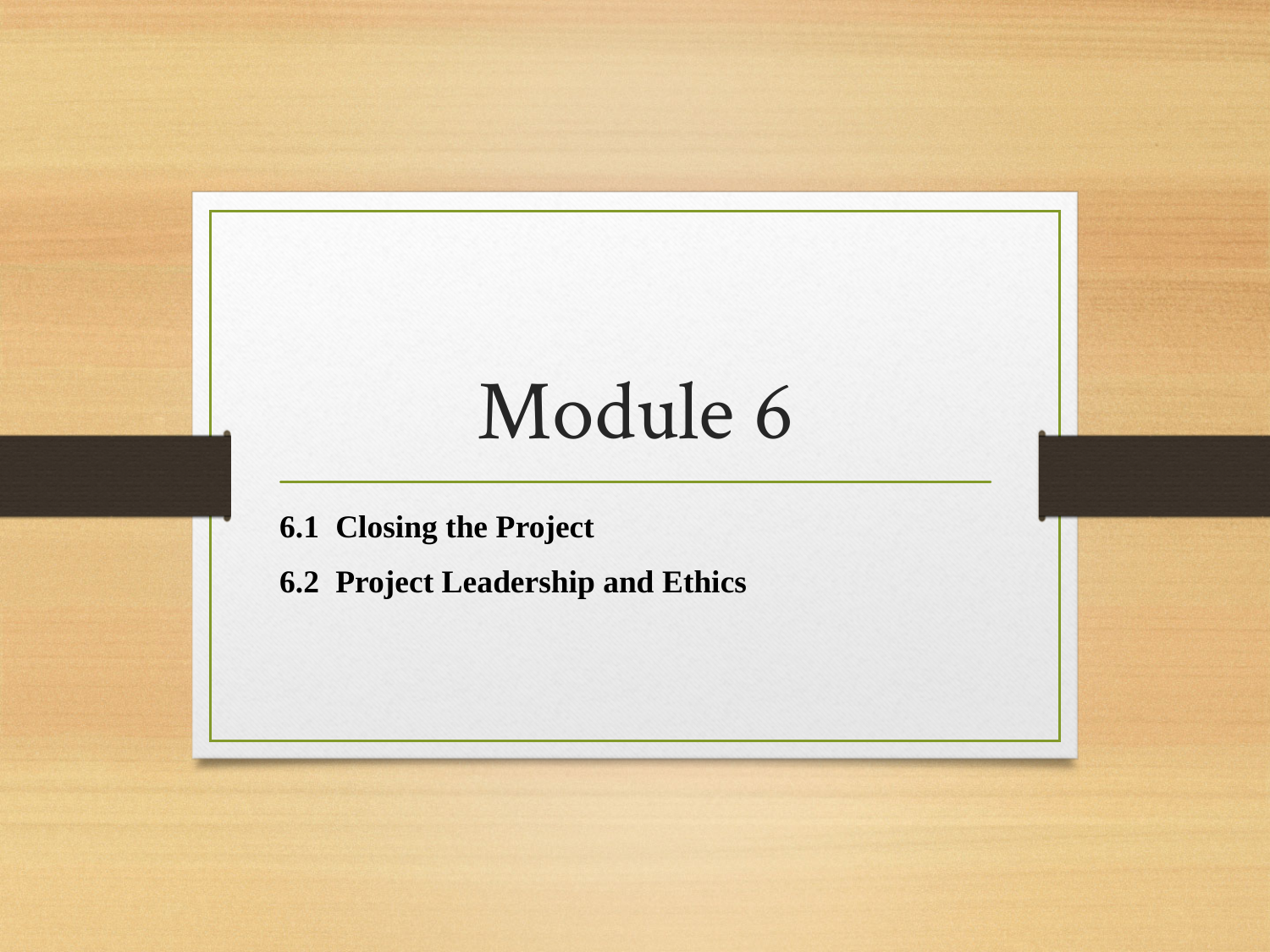

# Module 6
6.1  Closing the Project
6.2  Project Leadership and Ethics